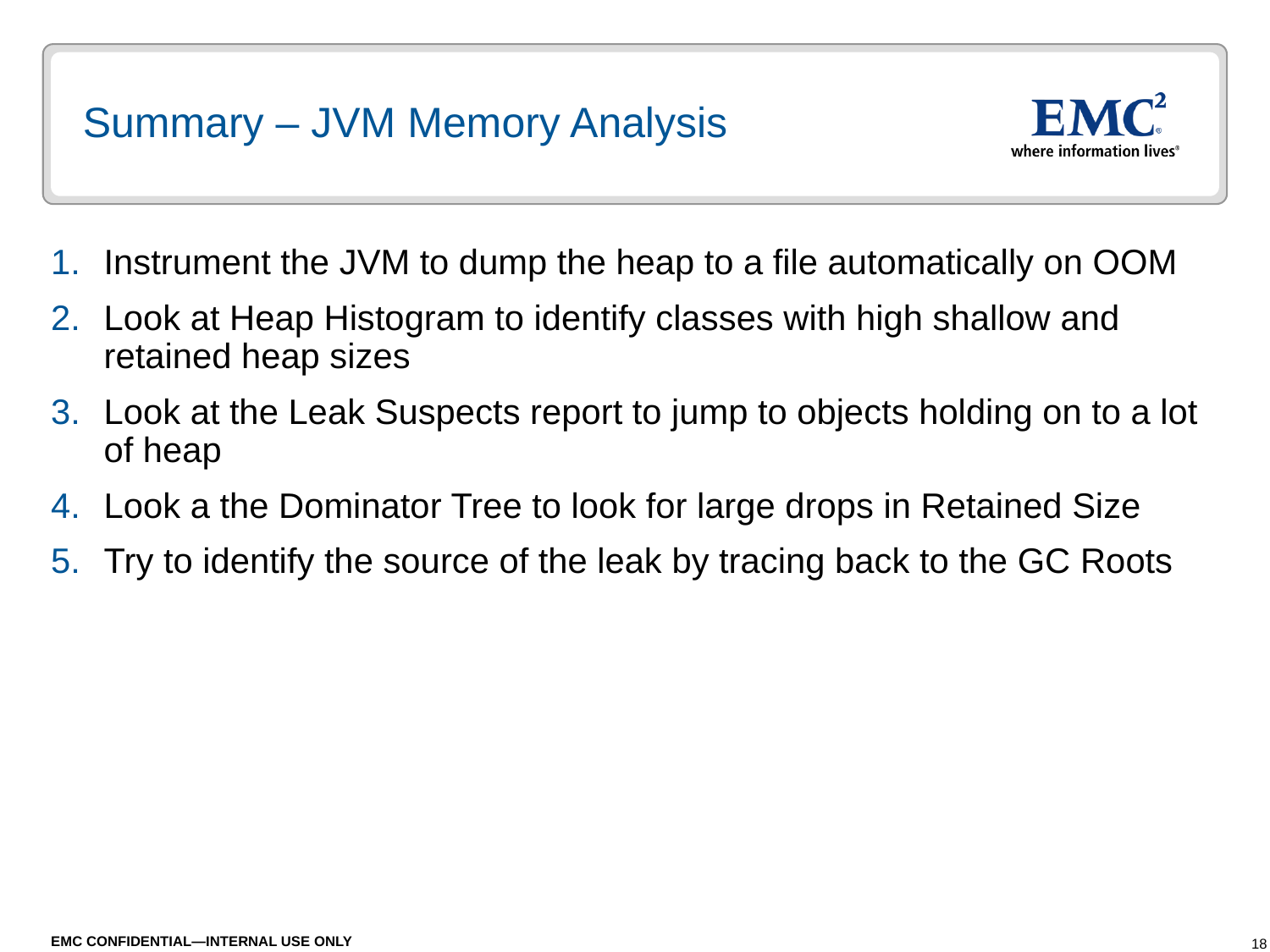

# Summary – JVM Memory Analysis
Instrument the JVM to dump the heap to a file automatically on OOM
Look at Heap Histogram to identify classes with high shallow and retained heap sizes
Look at the Leak Suspects report to jump to objects holding on to a lot of heap
Look a the Dominator Tree to look for large drops in Retained Size
Try to identify the source of the leak by tracing back to the GC Roots